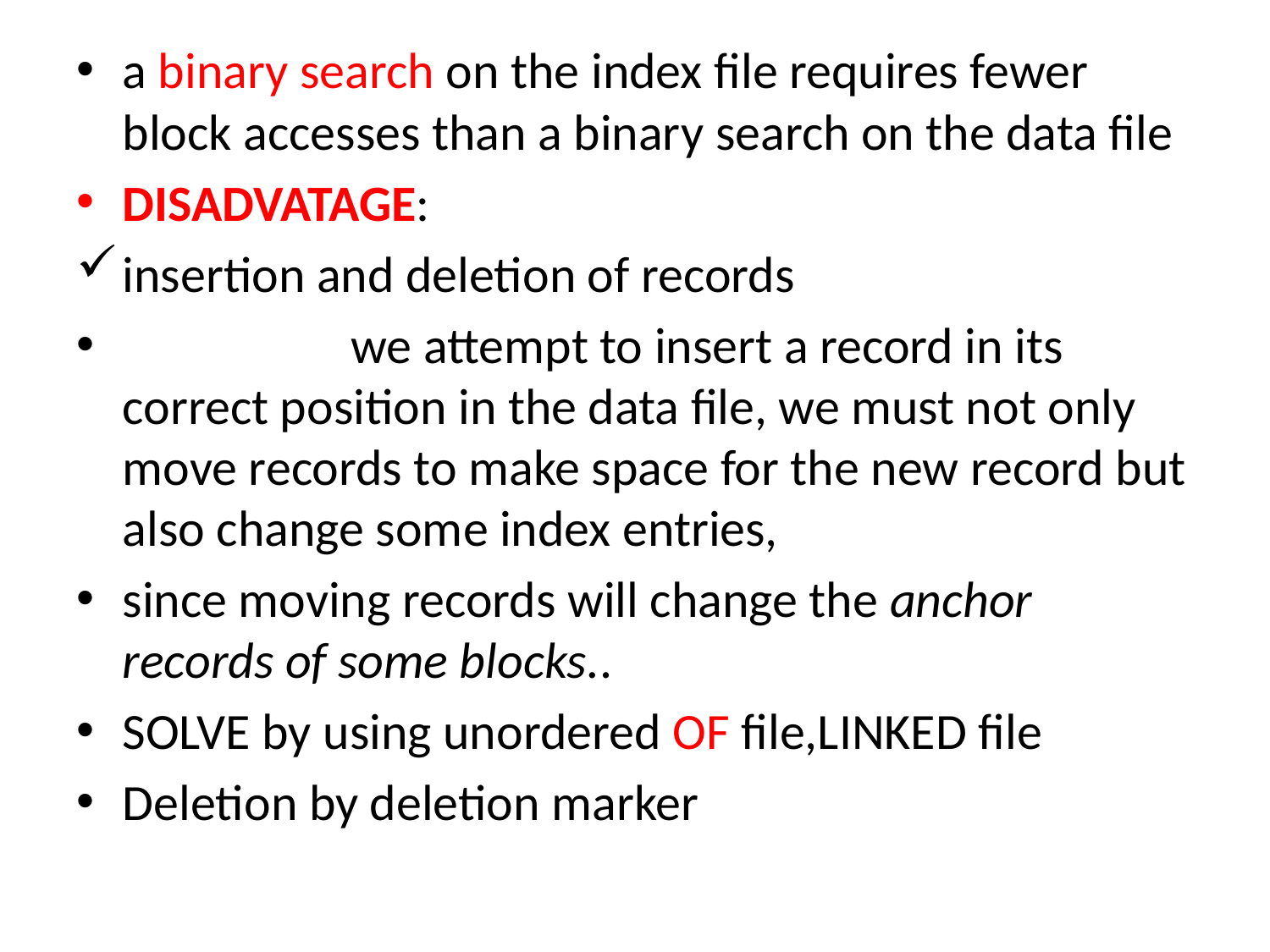

a binary search on the index file requires fewer block accesses than a binary search on the data file
DISADVATAGE:
insertion and deletion of records
		we attempt to insert a record in its correct position in the data file, we must not only move records to make space for the new record but also change some index entries,
since moving records will change the anchor records of some blocks..
SOLVE by using unordered OF file,LINKED file
Deletion by deletion marker